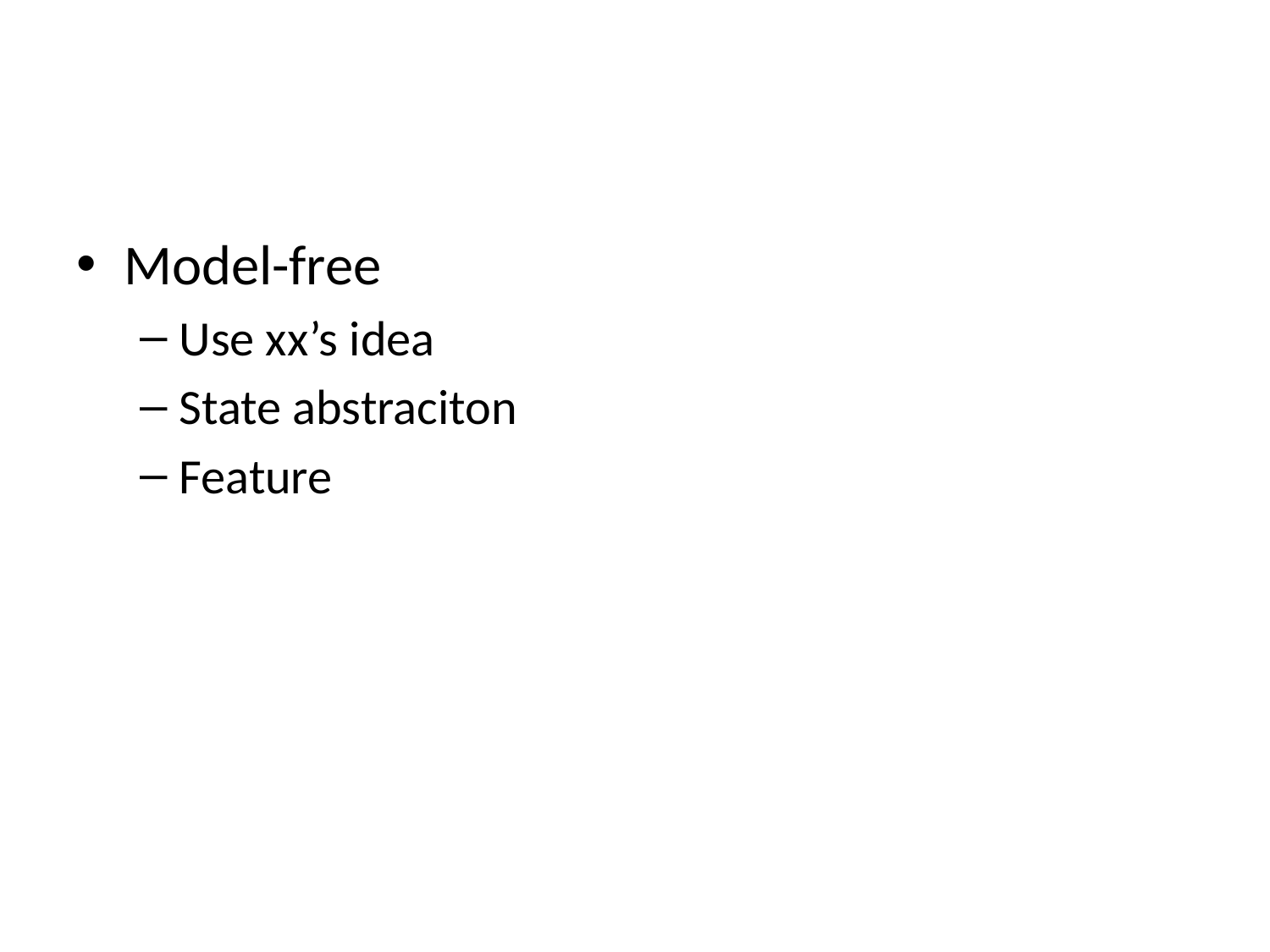

#
Model-free
Use xx’s idea
State abstraciton
Feature